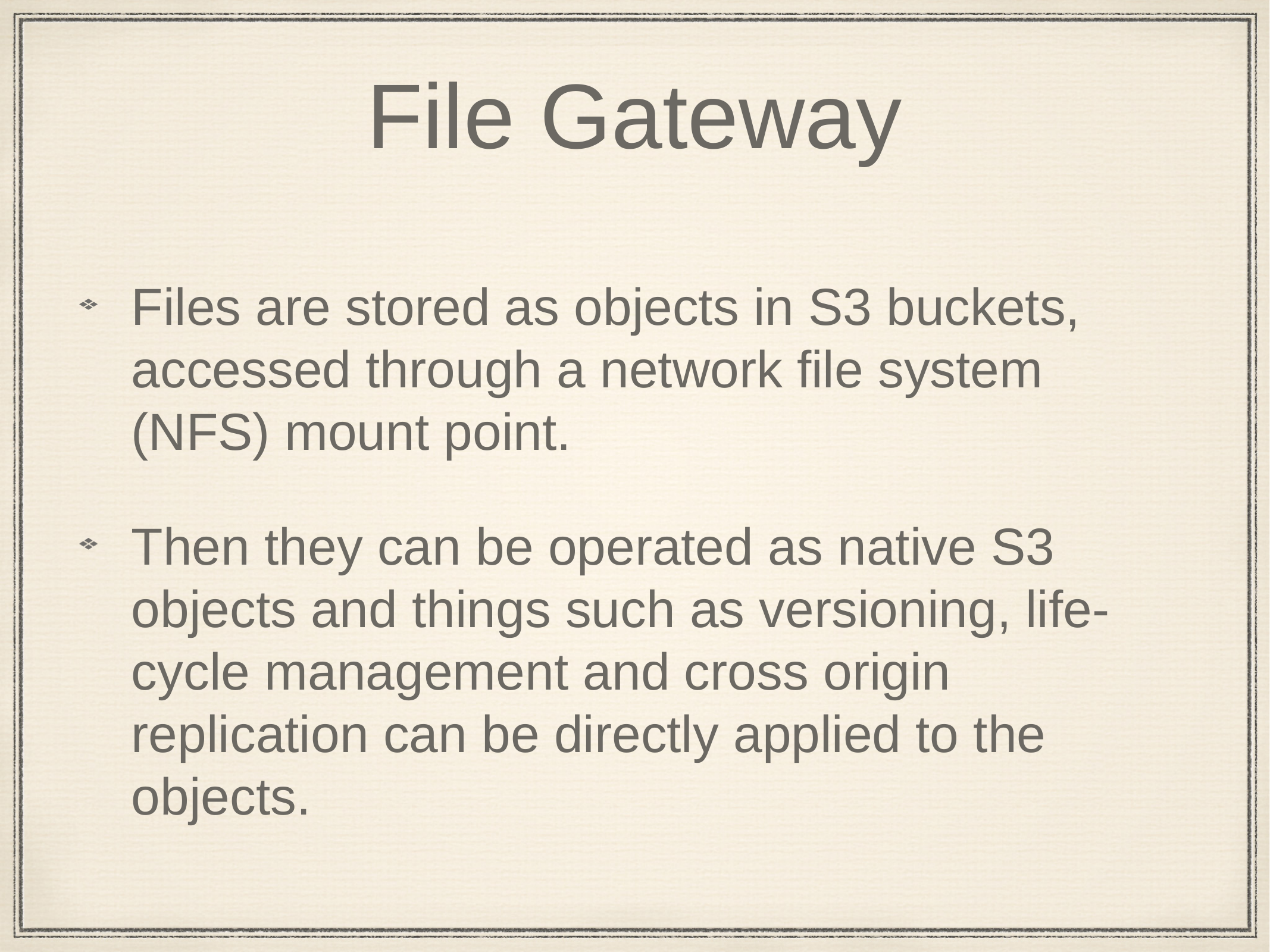

# File Gateway
Files are stored as objects in S3 buckets, accessed through a network file system (NFS) mount point.
Then they can be operated as native S3 objects and things such as versioning, life-cycle management and cross origin replication can be directly applied to the objects.